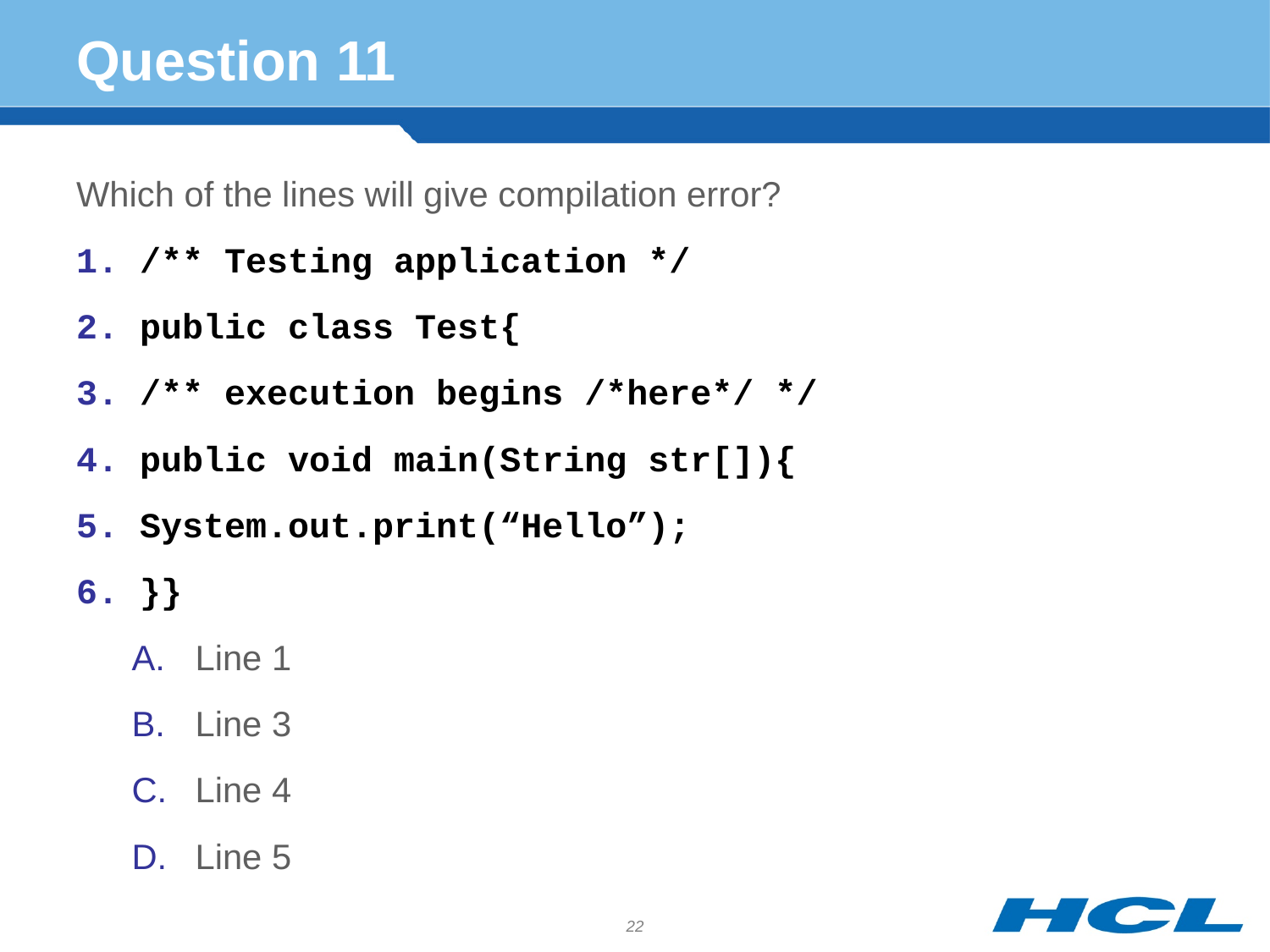

# Question 11
Which of the lines will give compilation error?
/** Testing application */
public class Test{
/** execution begins /*here*/ */
public void main(String str[]){
System.out.print(“Hello”);
}}
Line 1
Line 3
Line 4
Line 5
22